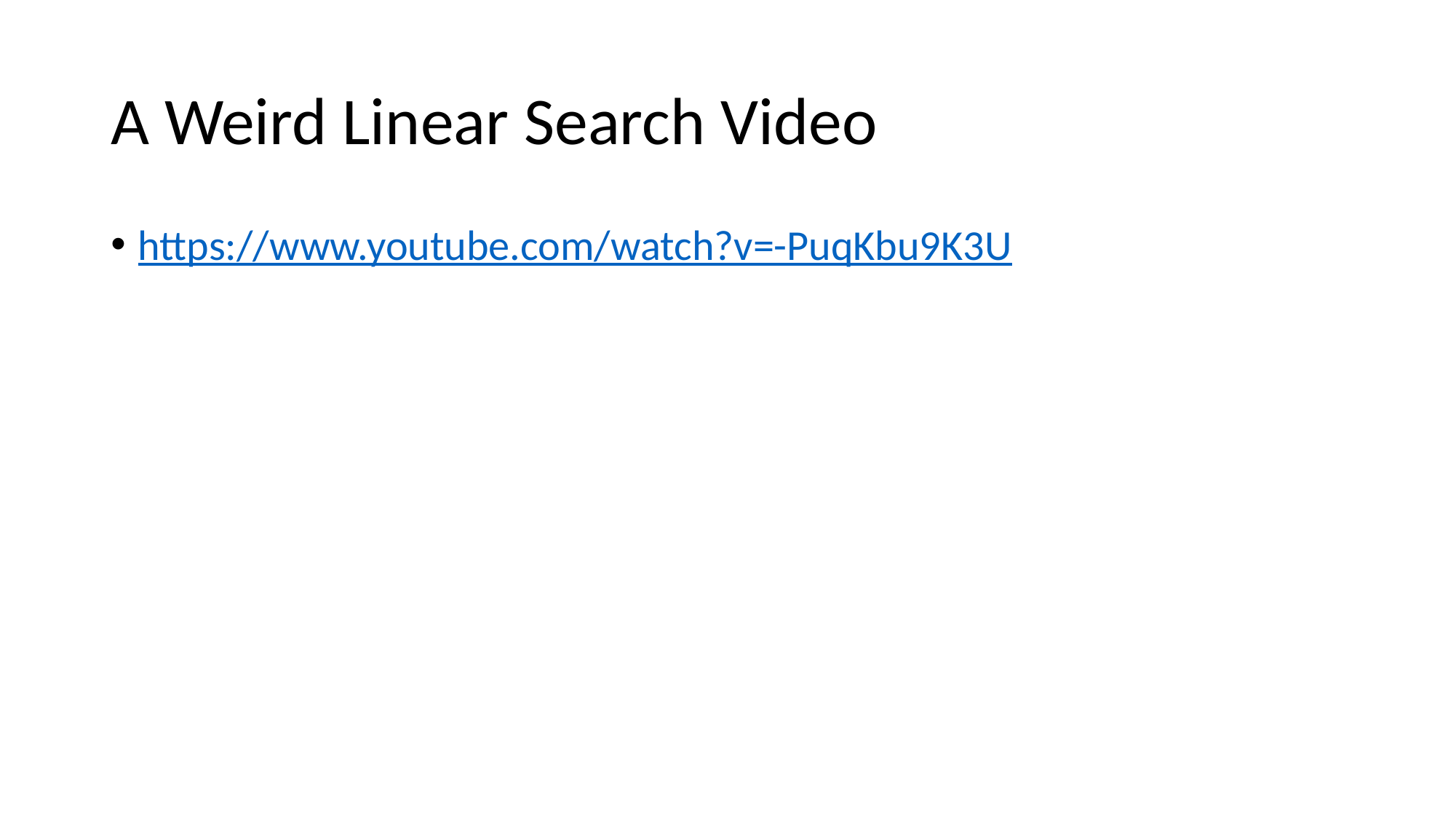

# A Weird Linear Search Video
https://www.youtube.com/watch?v=-PuqKbu9K3U